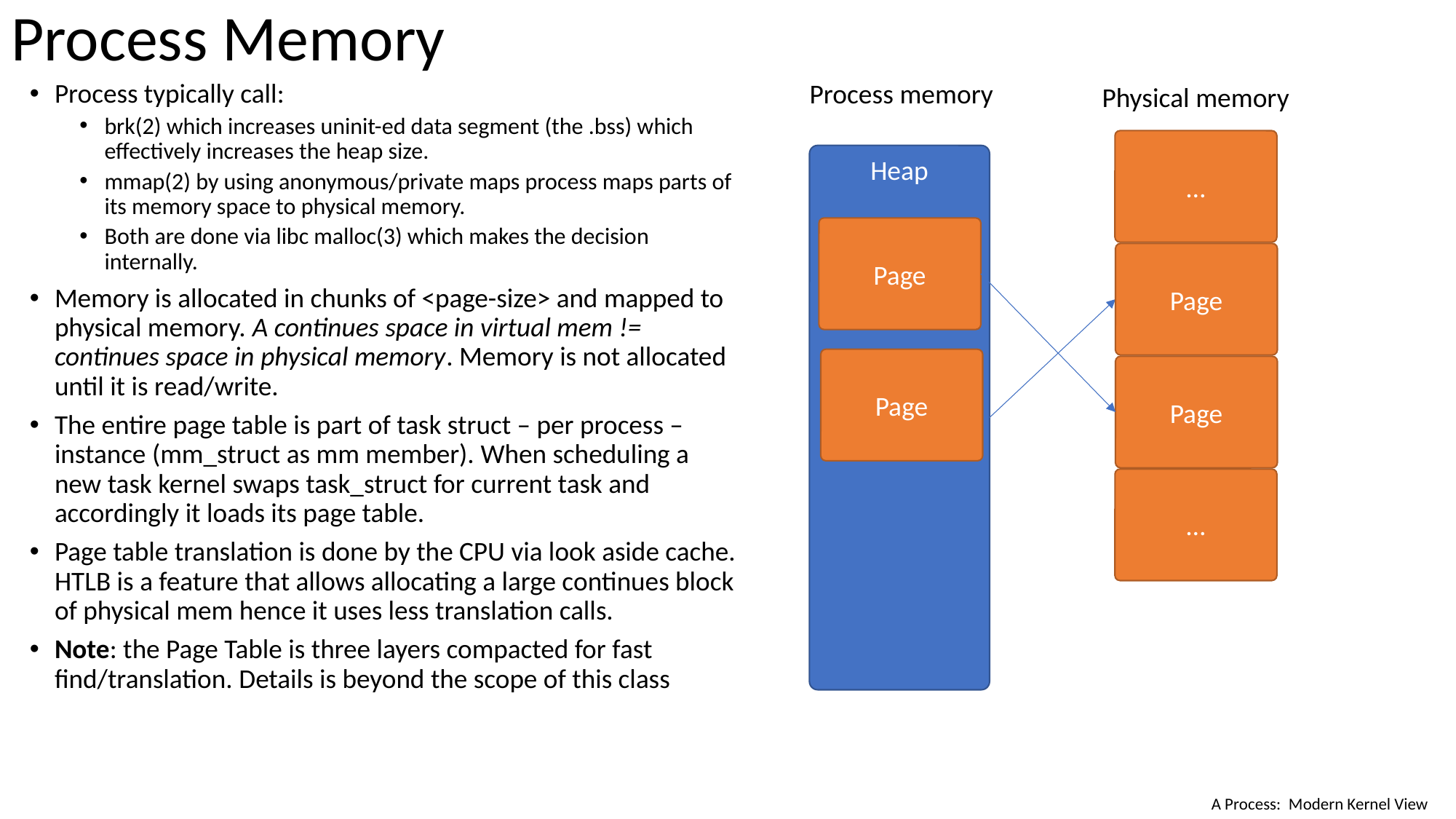

# Process Memory
Process memory
Physical memory
Process typically call:
brk(2) which increases uninit-ed data segment (the .bss) which effectively increases the heap size.
mmap(2) by using anonymous/private maps process maps parts of its memory space to physical memory.
Both are done via libc malloc(3) which makes the decision internally.
Memory is allocated in chunks of <page-size> and mapped to physical memory. A continues space in virtual mem != continues space in physical memory. Memory is not allocated until it is read/write.
The entire page table is part of task struct – per process – instance (mm_struct as mm member). When scheduling a new task kernel swaps task_struct for current task and accordingly it loads its page table.
Page table translation is done by the CPU via look aside cache. HTLB is a feature that allows allocating a large continues block of physical mem hence it uses less translation calls.
Note: the Page Table is three layers compacted for fast find/translation. Details is beyond the scope of this class

…
Heap

Page

Page

Page
Page
…
A Process:  Modern Kernel View